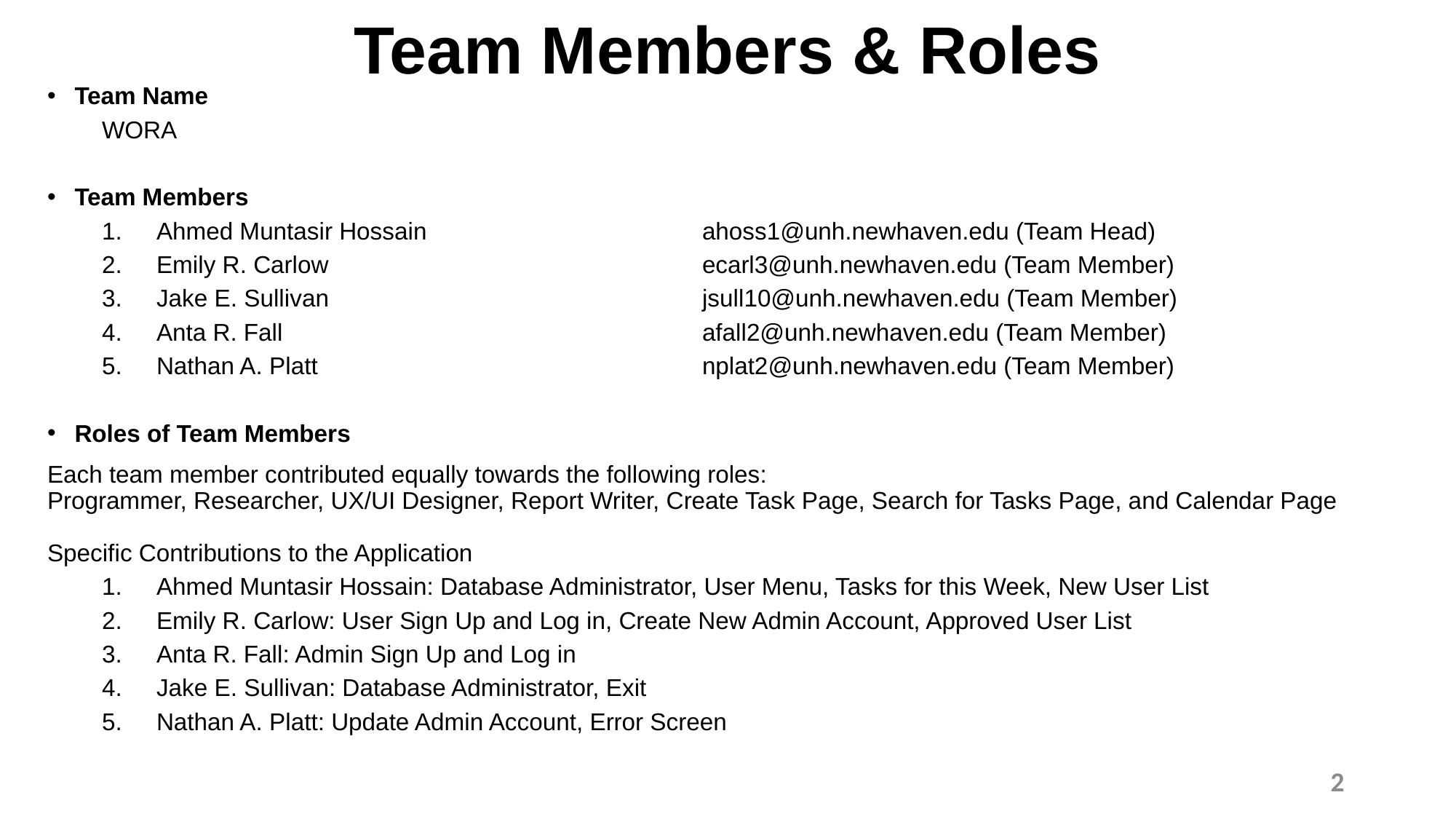

# Team Members & Roles
Team Name
WORA
Team Members
Ahmed Muntasir Hossain 			ahoss1@unh.newhaven.edu (Team Head)
Emily R. Carlow 				ecarl3@unh.newhaven.edu (Team Member)
Jake E. Sullivan 				jsull10@unh.newhaven.edu (Team Member)
Anta R. Fall 				afall2@unh.newhaven.edu (Team Member)
Nathan A. Platt 				nplat2@unh.newhaven.edu (Team Member)
Roles of Team Members
Each team member contributed equally towards the following roles:
Programmer, Researcher, UX/UI Designer, Report Writer, Create Task Page, Search for Tasks Page, and Calendar Page
Specific Contributions to the Application
Ahmed Muntasir Hossain: Database Administrator, User Menu, Tasks for this Week, New User List
Emily R. Carlow: User Sign Up and Log in, Create New Admin Account, Approved User List
Anta R. Fall: Admin Sign Up and Log in
Jake E. Sullivan: Database Administrator, Exit
Nathan A. Platt: Update Admin Account, Error Screen

2